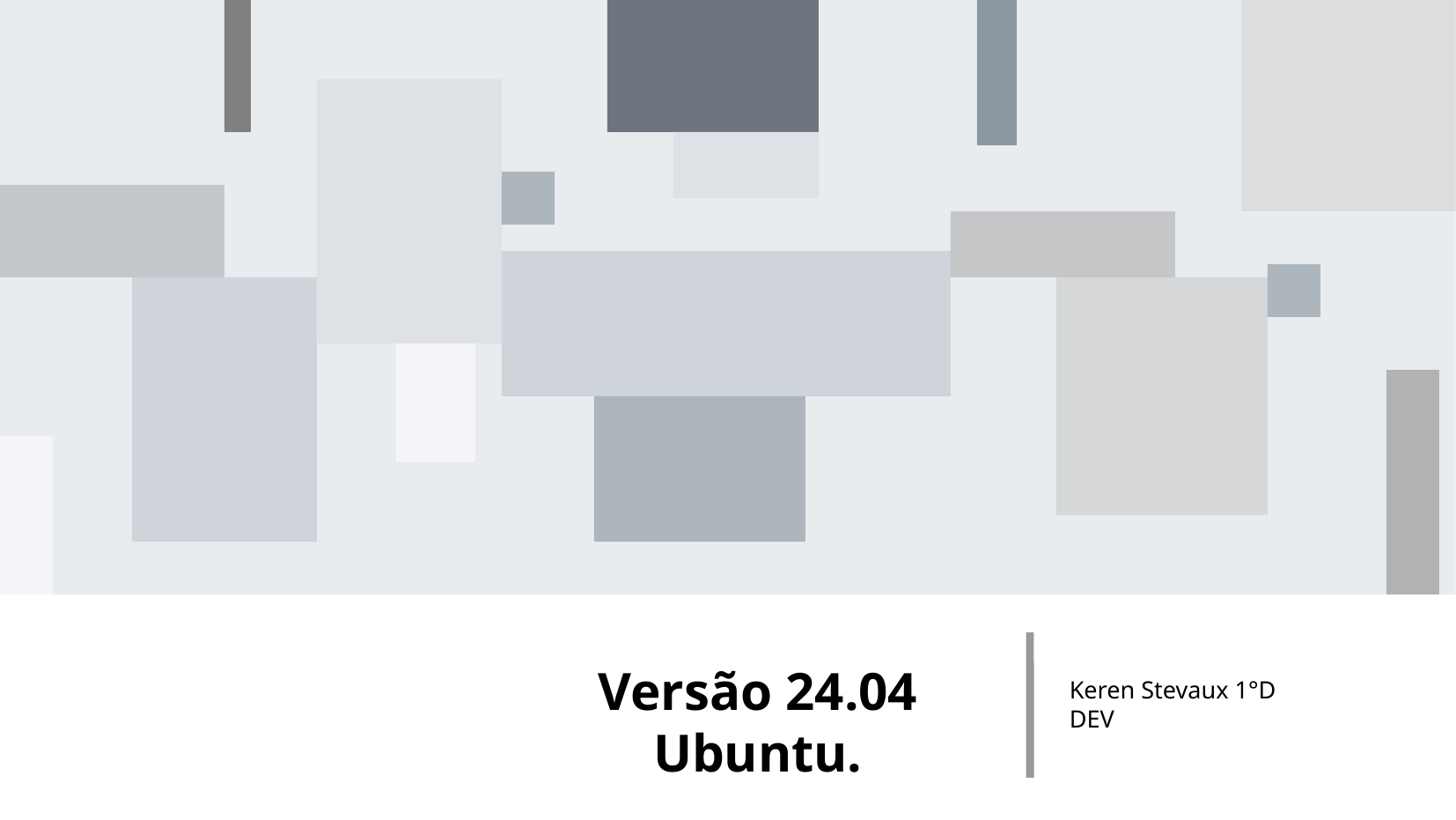

Versão 24.04
Ubuntu.
Keren Stevaux 1°D
DEV